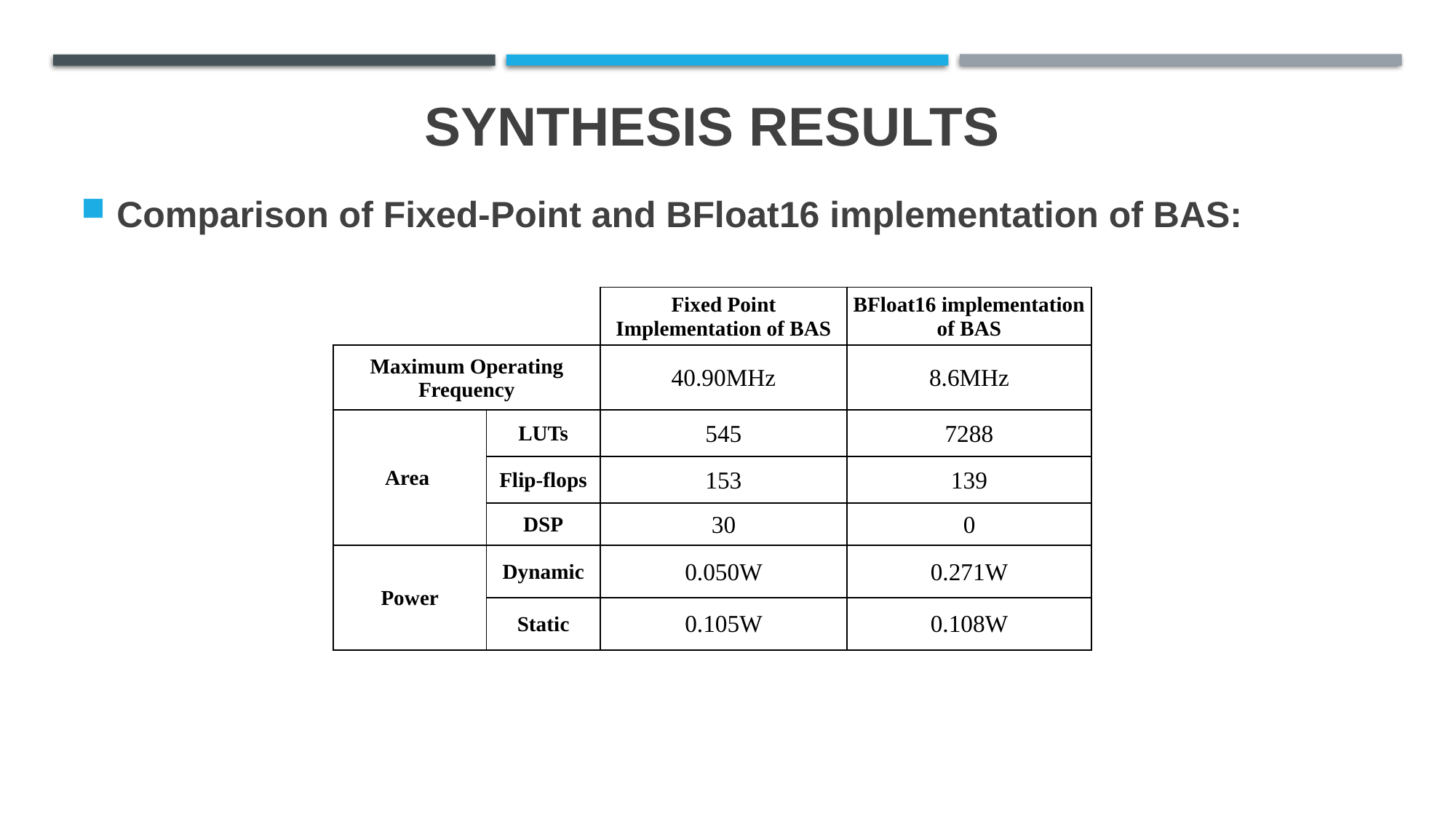

# Synthesis Results
Comparison of Fixed-Point and BFloat16 implementation of BAS:

|  |  | Fixed Point Implementation of BAS | BFloat16 implementation of BAS |
| --- | --- | --- | --- |
| Maximum Operating Frequency |  | 40.90MHz | 8.6MHz |
| Area | LUTs | 545 | 7288 |
|  | Flip-flops | 153 | 139 |
|  | DSP | 30 | 0 |
| Power | Dynamic | 0.050W | 0.271W |
|  | Static | 0.105W | 0.108W |